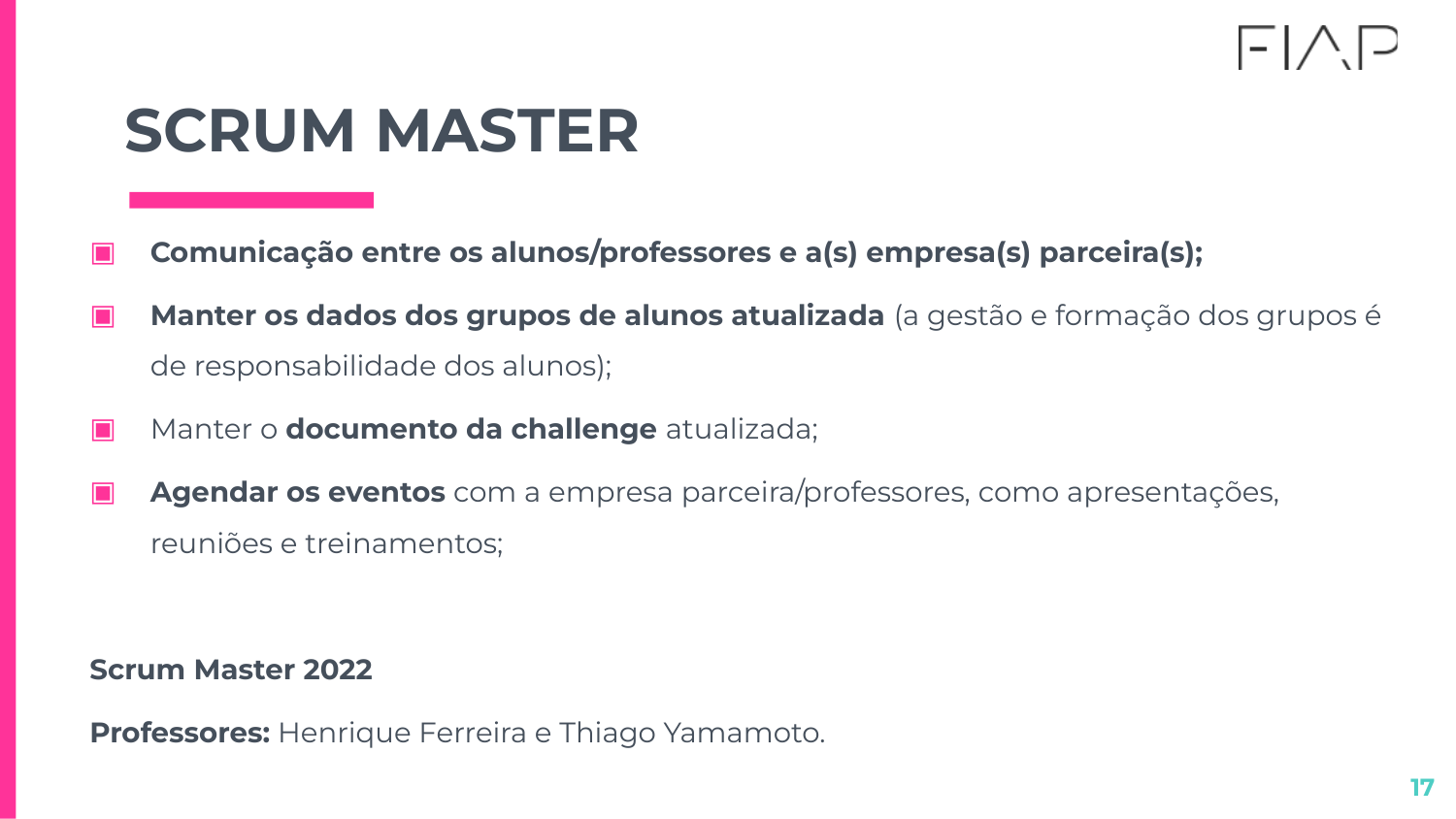

# SCRUM MASTER
Comunicação entre os alunos/professores e a(s) empresa(s) parceira(s);
Manter os dados dos grupos de alunos atualizada (a gestão e formação dos grupos é de responsabilidade dos alunos);
Manter o documento da challenge atualizada;
Agendar os eventos com a empresa parceira/professores, como apresentações, reuniões e treinamentos;

Scrum Master 2022
Professores: Henrique Ferreira e Thiago Yamamoto.
17